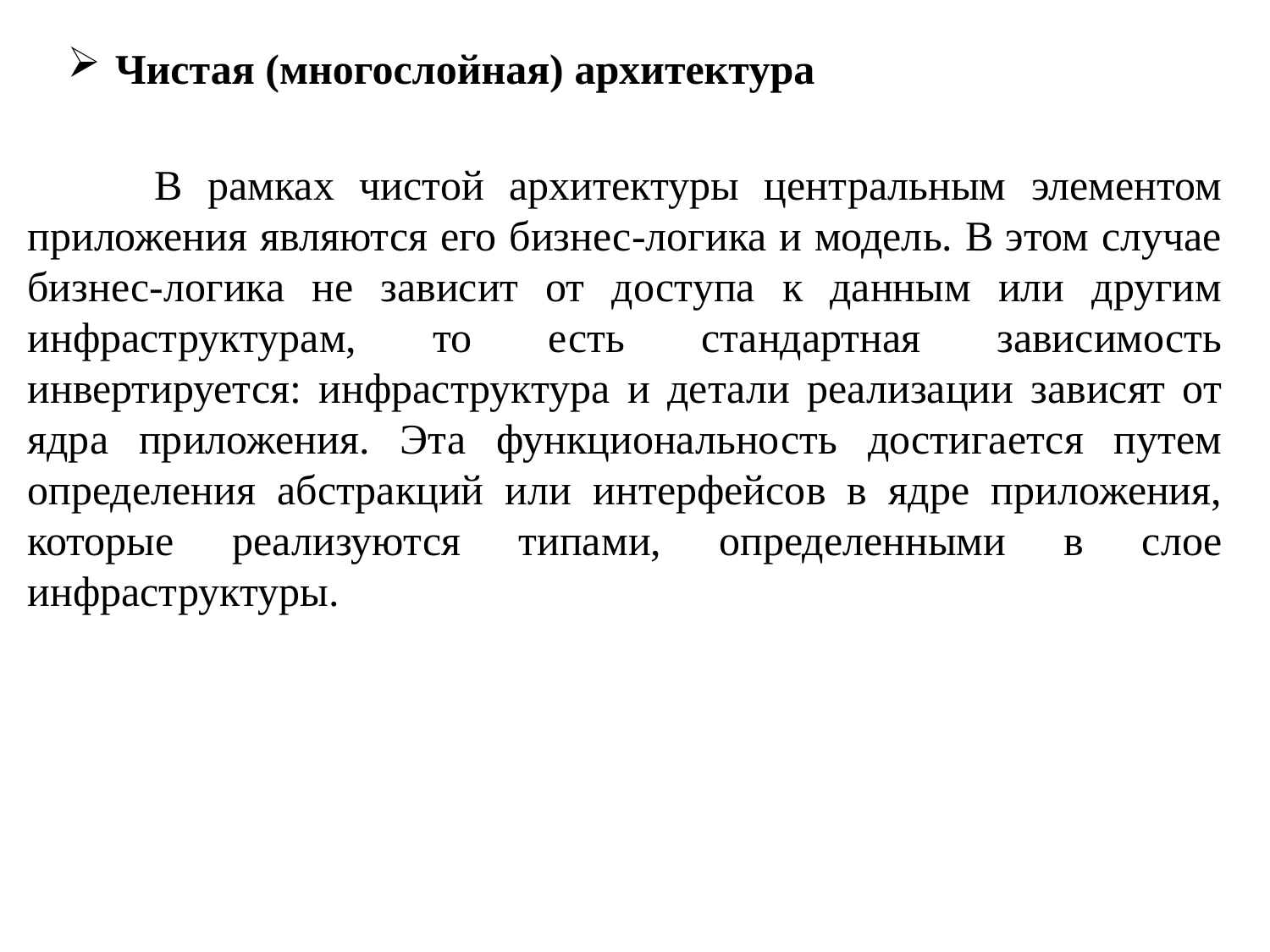

Чистая (многослойная) архитектура

	В рамках чистой архитектуры центральным элементом приложения являются его бизнес-логика и модель. В этом случае бизнес-логика не зависит от доступа к данным или другим инфраструктурам, то есть стандартная зависимость инвертируется: инфраструктура и детали реализации зависят от ядра приложения. Эта функциональность достигается путем определения абстракций или интерфейсов в ядре приложения, которые реализуются типами, определенными в слое инфраструктуры.